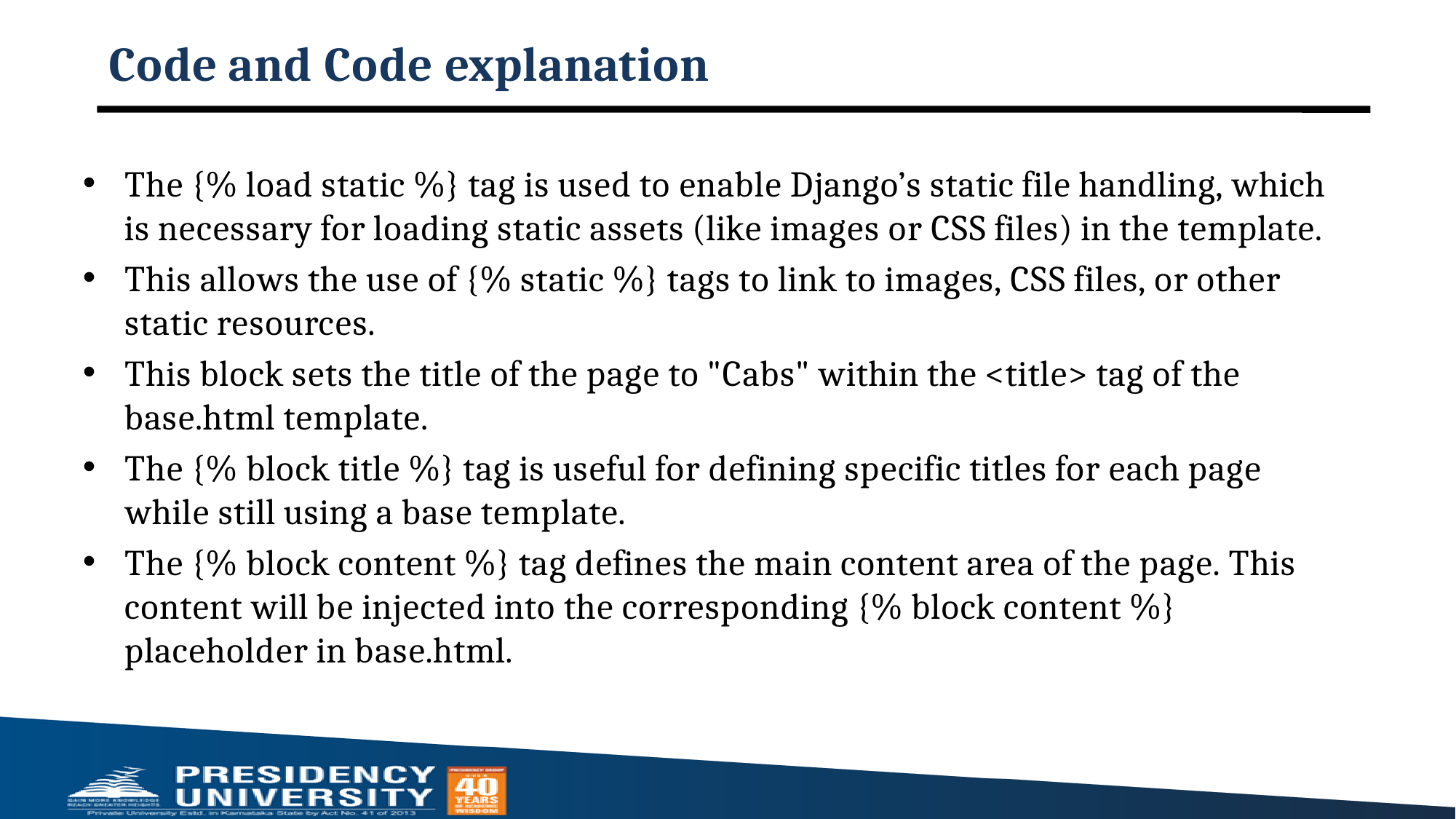

# Code and Code explanation
The {% load static %} tag is used to enable Django’s static file handling, which is necessary for loading static assets (like images or CSS files) in the template.
This allows the use of {% static %} tags to link to images, CSS files, or other static resources.
This block sets the title of the page to "Cabs" within the <title> tag of the base.html template.
The {% block title %} tag is useful for defining specific titles for each page while still using a base template.
The {% block content %} tag defines the main content area of the page. This content will be injected into the corresponding {% block content %} placeholder in base.html.